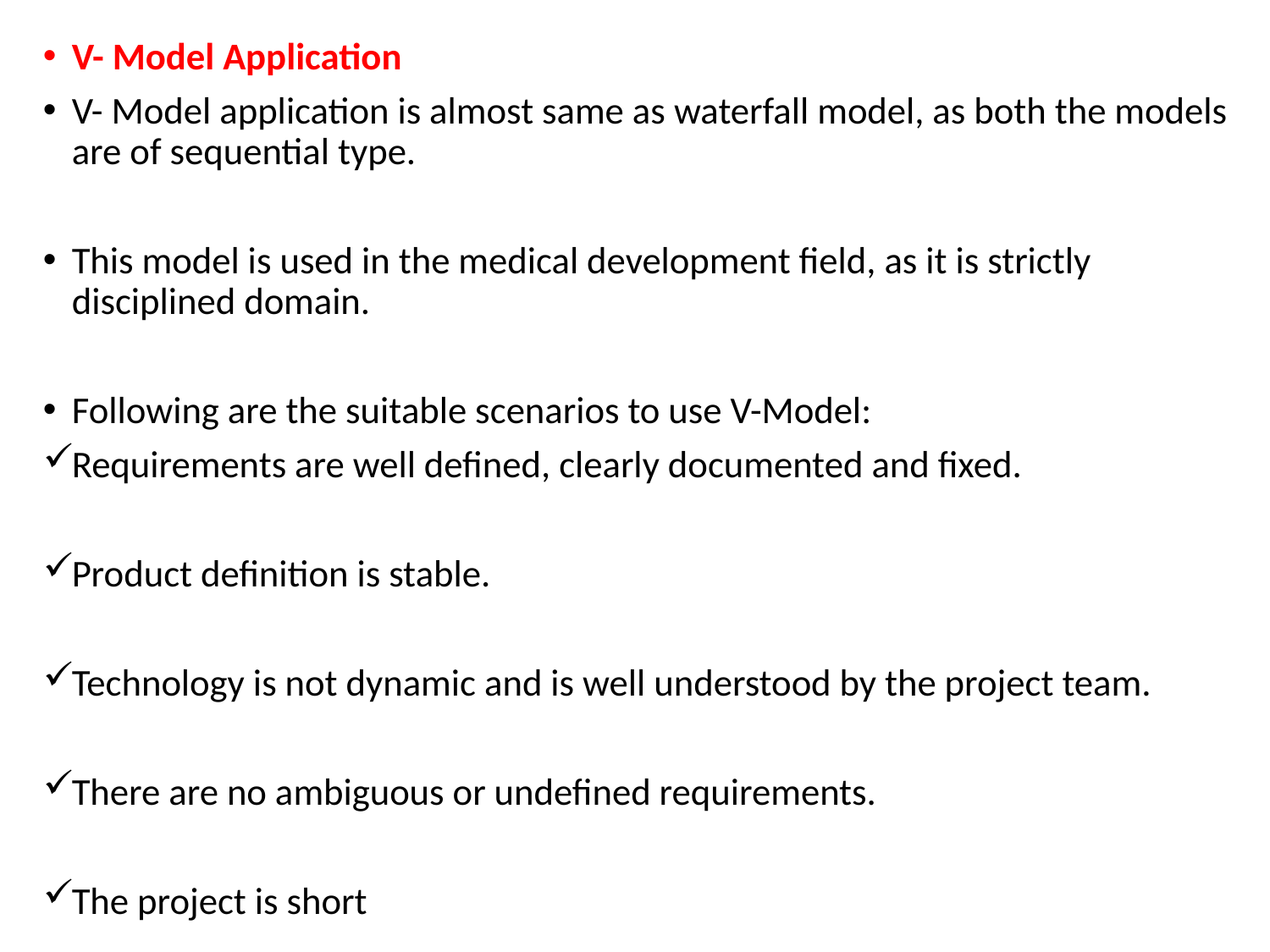

V- Model Application
V- Model application is almost same as waterfall model, as both the models are of sequential type.

This model is used in the medical development field, as it is strictly disciplined domain.

Following are the suitable scenarios to use V-Model:
Requirements are well defined, clearly documented and fixed.

Product definition is stable.

Technology is not dynamic and is well understood by the project team.

There are no ambiguous or undefined requirements.

The project is short